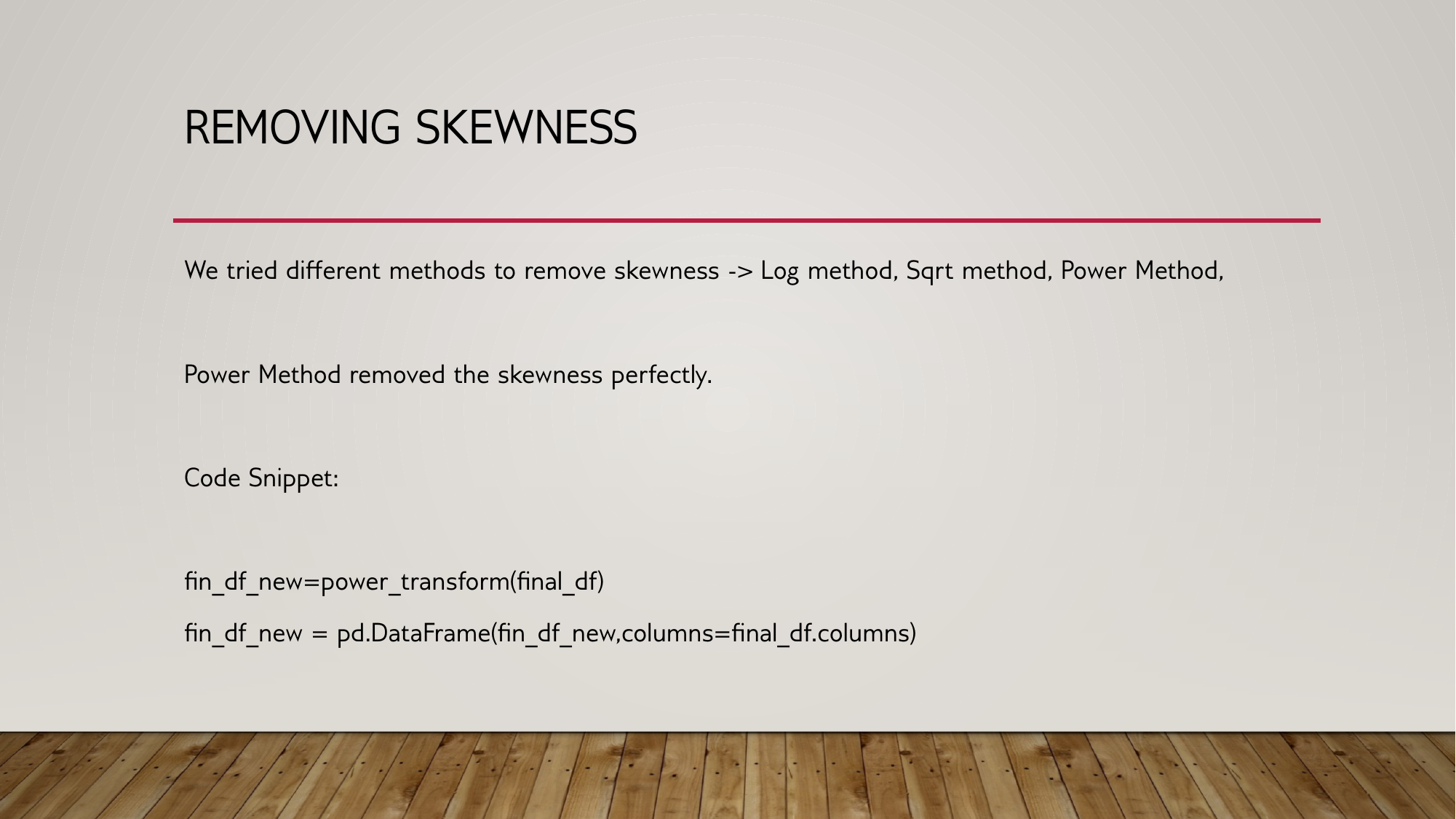

# Removing Skewness
We tried different methods to remove skewness -> Log method, Sqrt method, Power Method,

Power Method removed the skewness perfectly.

Code Snippet:

fin_df_new=power_transform(final_df)
fin_df_new = pd.DataFrame(fin_df_new,columns=final_df.columns)